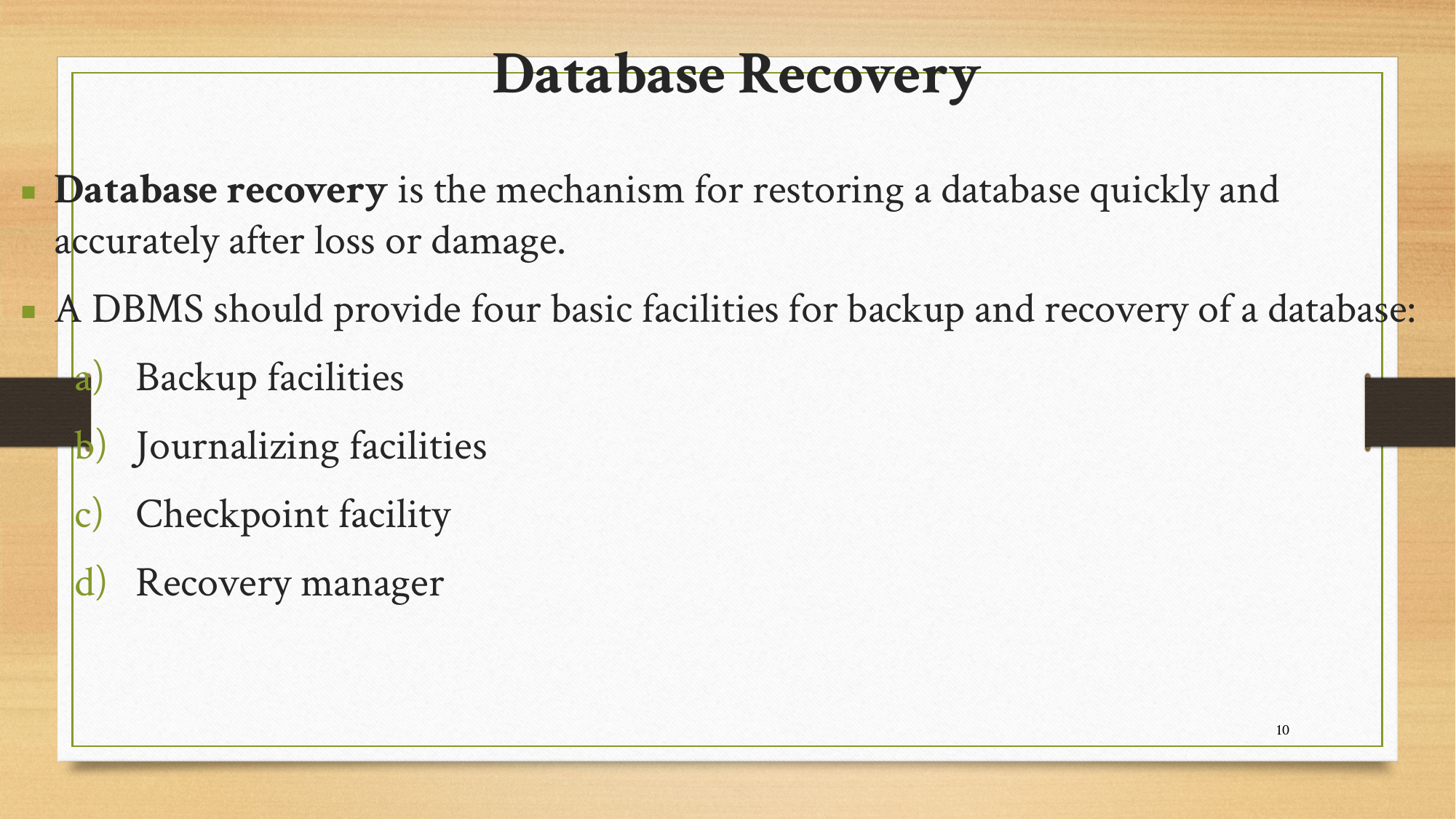

# Database Recovery
Database recovery is the mechanism for restoring a database quickly and accurately after loss or damage.
A DBMS should provide four basic facilities for backup and recovery of a database:
Backup facilities
Journalizing facilities
Checkpoint facility
Recovery manager
10